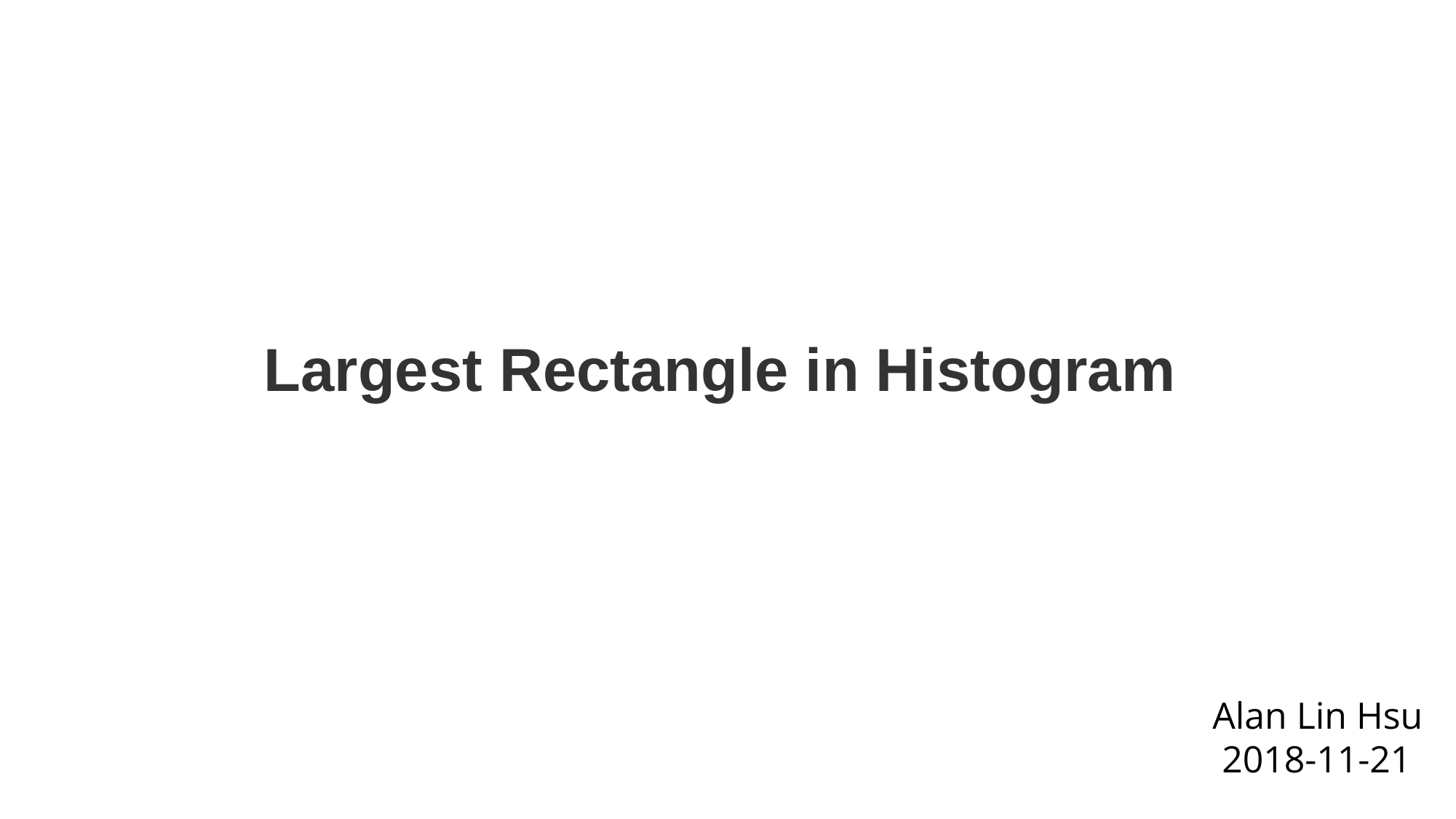

Largest Rectangle in Histogram
Alan Lin Hsu
 2018-11-21